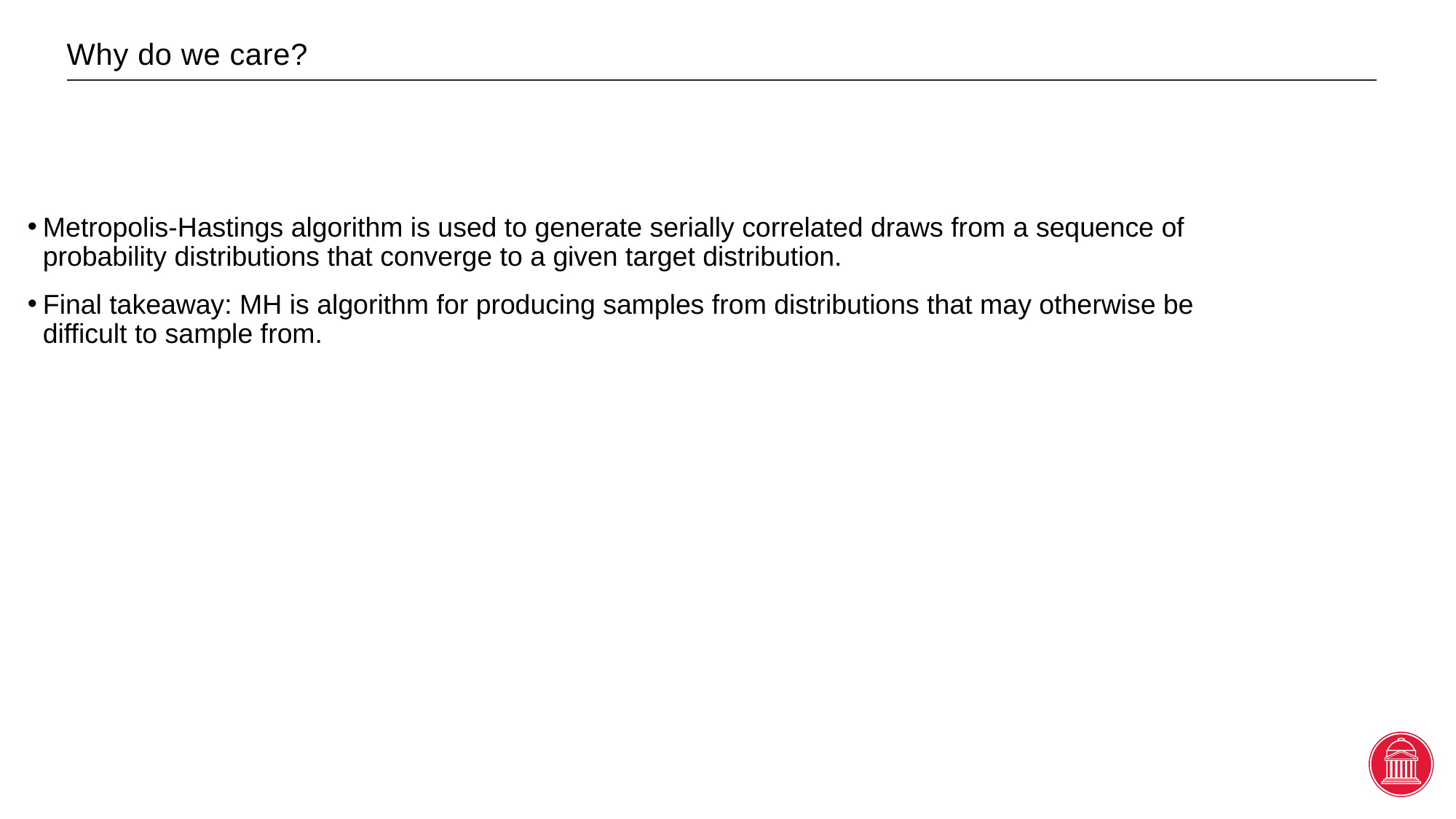

Metropolis-Hastings algorithm is used to generate serially correlated draws from a sequence of probability distributions that converge to a given target distribution.
Final takeaway: MH is algorithm for producing samples from distributions that may otherwise be difficult to sample from.
# Why do we care?